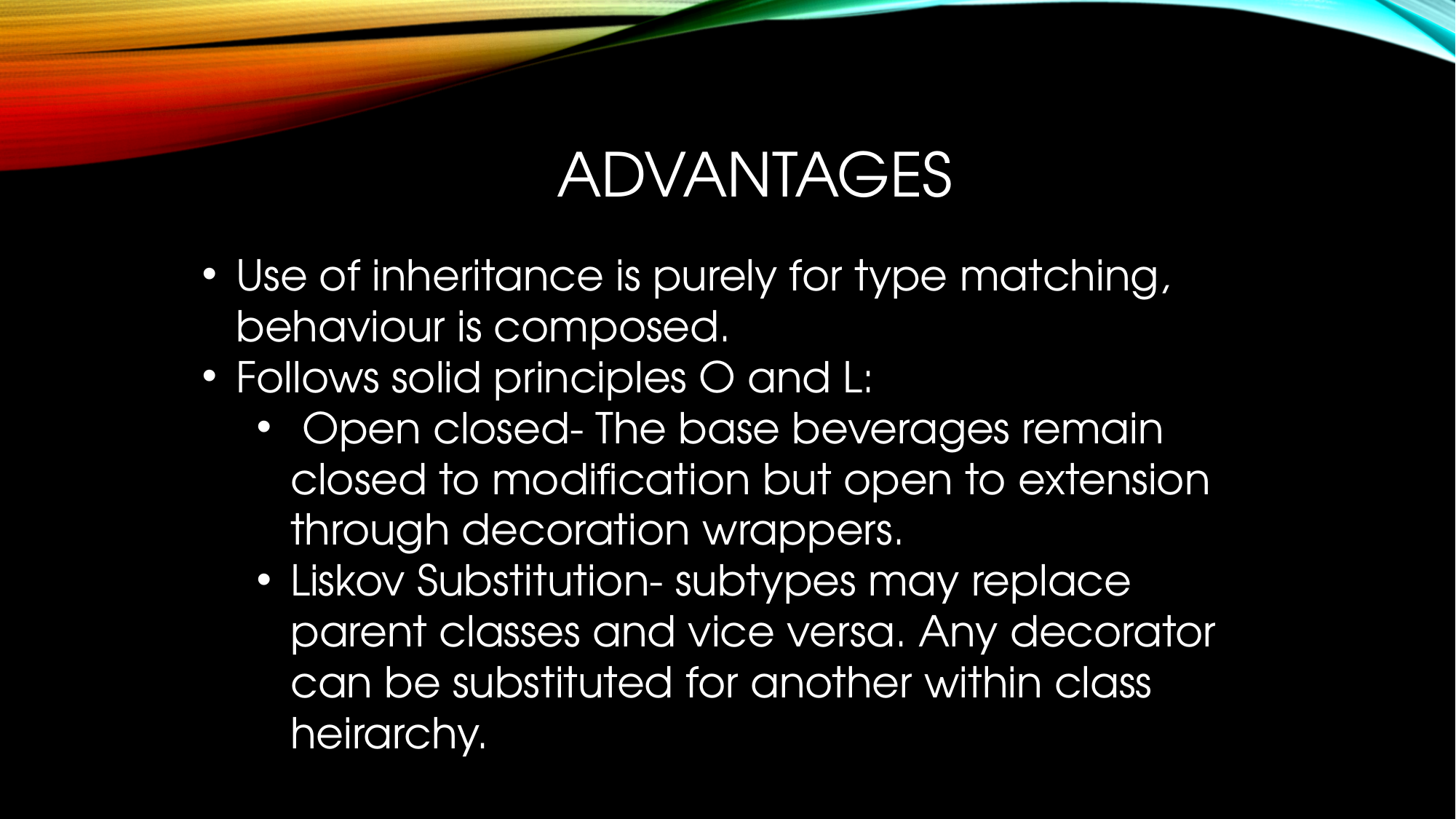

# Advantages
Use of inheritance is purely for type matching, behaviour is composed.
Follows solid principles O and L:
 Open closed- The base beverages remain closed to modification but open to extension through decoration wrappers.
Liskov Substitution- subtypes may replace parent classes and vice versa. Any decorator can be substituted for another within class heirarchy.